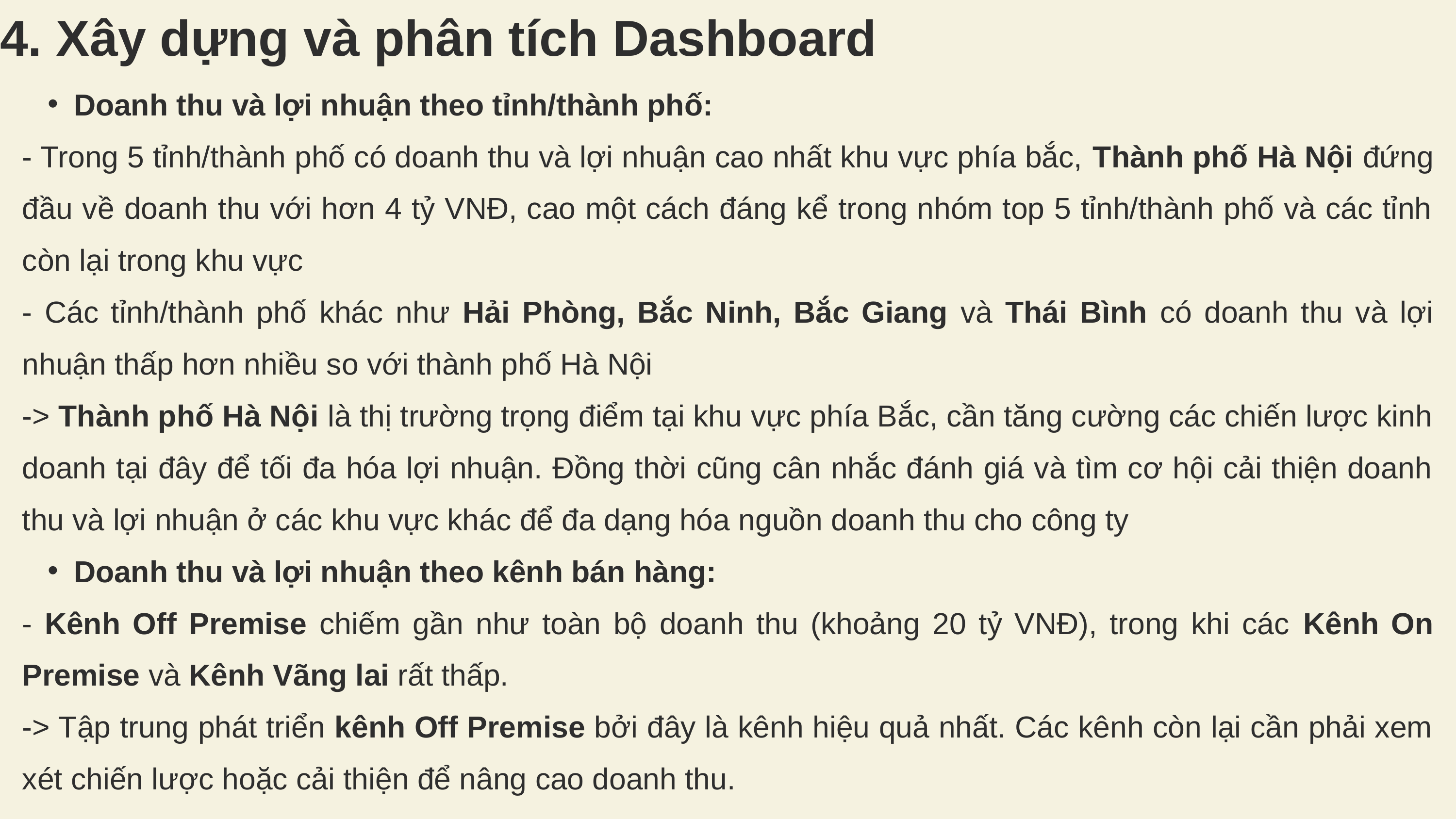

4. Xây dựng và phân tích Dashboard
Doanh thu và lợi nhuận theo tỉnh/thành phố:
- Trong 5 tỉnh/thành phố có doanh thu và lợi nhuận cao nhất khu vực phía bắc, Thành phố Hà Nội đứng đầu về doanh thu với hơn 4 tỷ VNĐ, cao một cách đáng kể trong nhóm top 5 tỉnh/thành phố và các tỉnh còn lại trong khu vực
- Các tỉnh/thành phố khác như Hải Phòng, Bắc Ninh, Bắc Giang và Thái Bình có doanh thu và lợi nhuận thấp hơn nhiều so với thành phố Hà Nội
-> Thành phố Hà Nội là thị trường trọng điểm tại khu vực phía Bắc, cần tăng cường các chiến lược kinh doanh tại đây để tối đa hóa lợi nhuận. Đồng thời cũng cân nhắc đánh giá và tìm cơ hội cải thiện doanh thu và lợi nhuận ở các khu vực khác để đa dạng hóa nguồn doanh thu cho công ty
Doanh thu và lợi nhuận theo kênh bán hàng:
- Kênh Off Premise chiếm gần như toàn bộ doanh thu (khoảng 20 tỷ VNĐ), trong khi các Kênh On Premise và Kênh Vãng lai rất thấp.
-> Tập trung phát triển kênh Off Premise bởi đây là kênh hiệu quả nhất. Các kênh còn lại cần phải xem xét chiến lược hoặc cải thiện để nâng cao doanh thu.